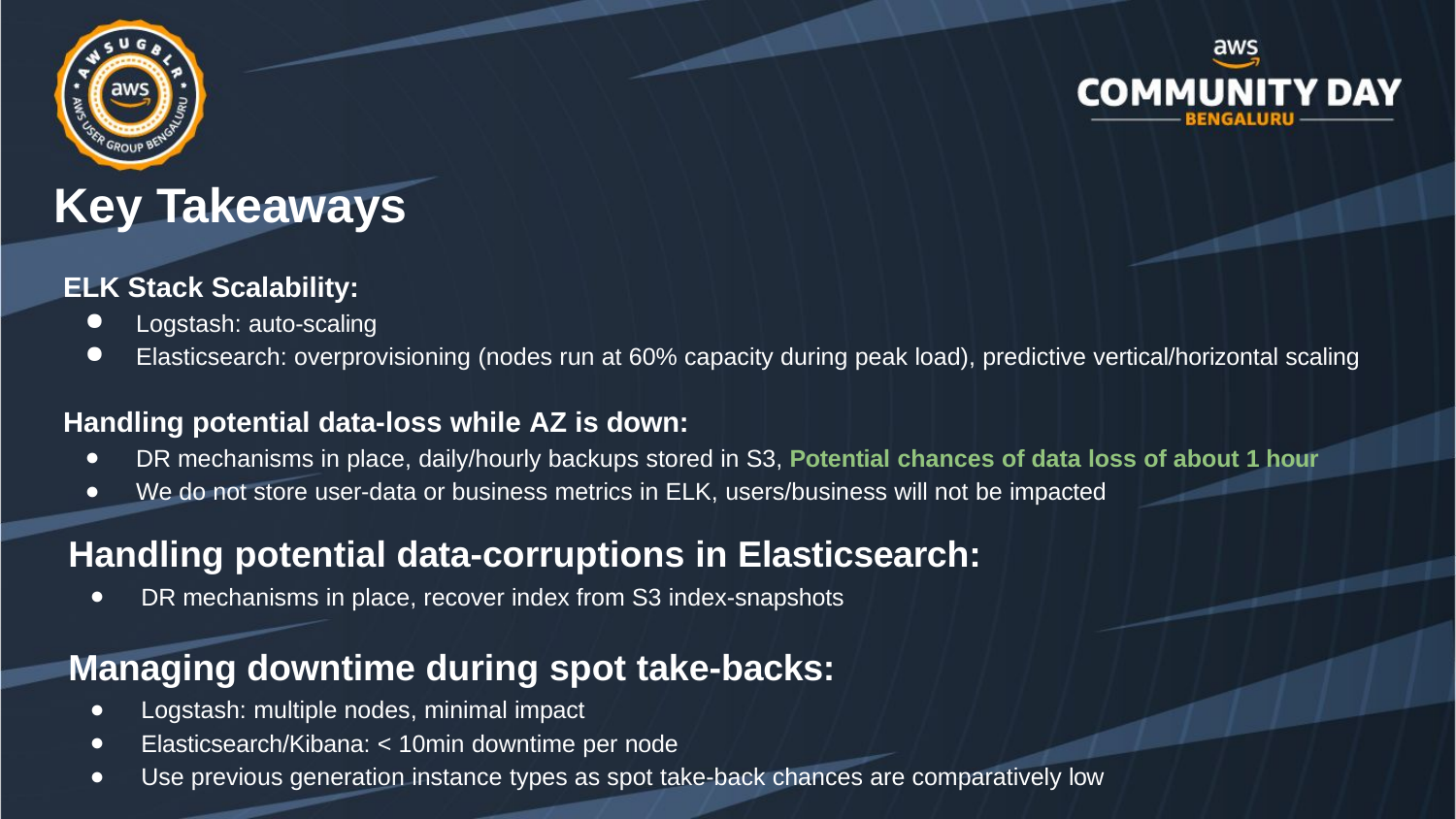

# Key Takeaways
ELK Stack Scalability:
Logstash: auto-scaling
Elasticsearch: overprovisioning (nodes run at 60% capacity during peak load), predictive vertical/horizontal scaling

Handling potential data-loss while AZ is down:
DR mechanisms in place, daily/hourly backups stored in S3, Potential chances of data loss of about 1 hour
We do not store user-data or business metrics in ELK, users/business will not be impacted
Handling potential data-corruptions in Elasticsearch:
DR mechanisms in place, recover index from S3 index-snapshots

Managing downtime during spot take-backs:
Logstash: multiple nodes, minimal impact
Elasticsearch/Kibana: < 10min downtime per node
Use previous generation instance types as spot take-back chances are comparatively low